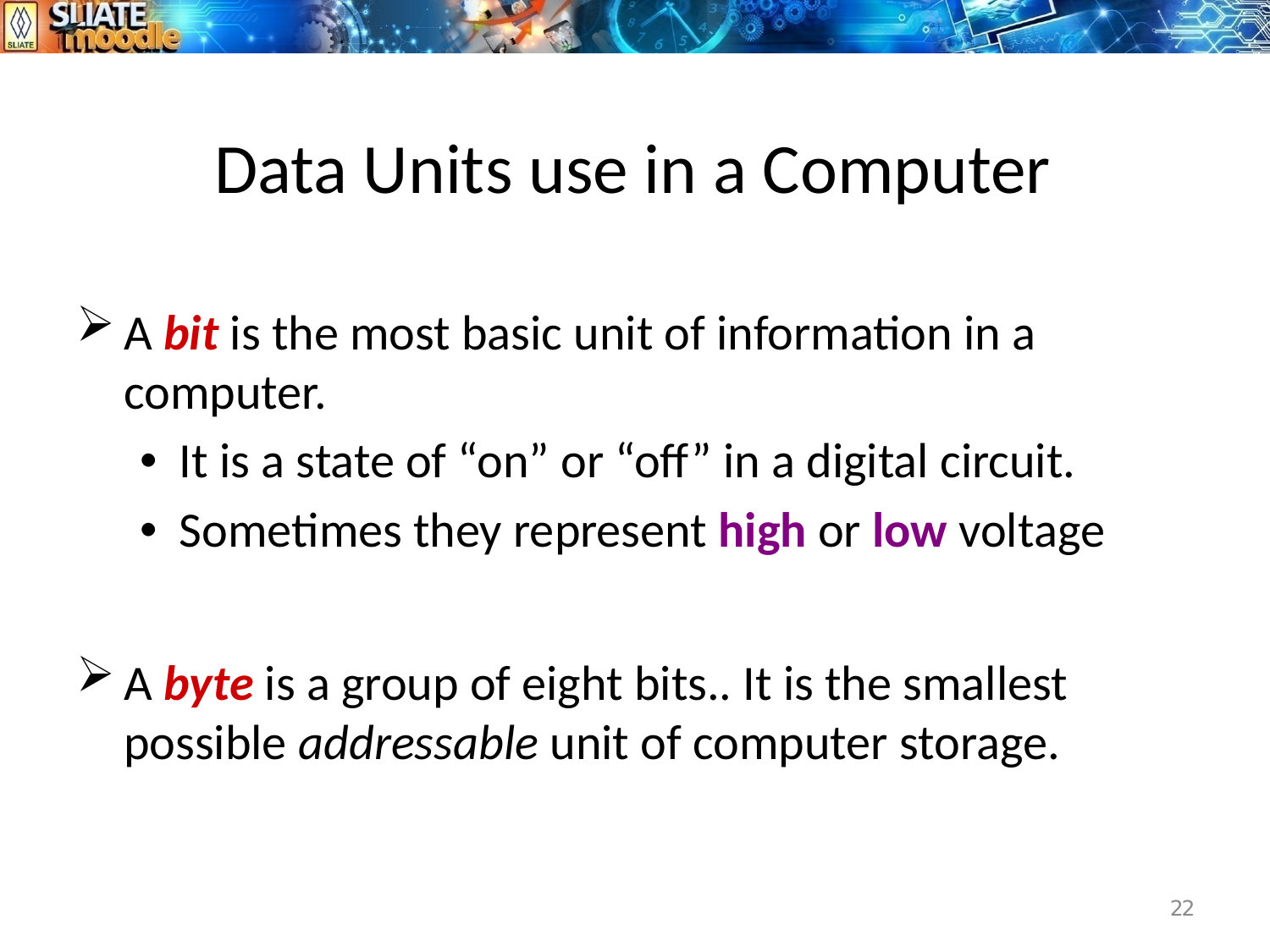

# Data Units use in a Computer
A bit is the most basic unit of information in a computer.
It is a state of “on” or “off” in a digital circuit.
Sometimes they represent high or low voltage

A byte is a group of eight bits.. It is the smallest possible addressable unit of computer storage.
22